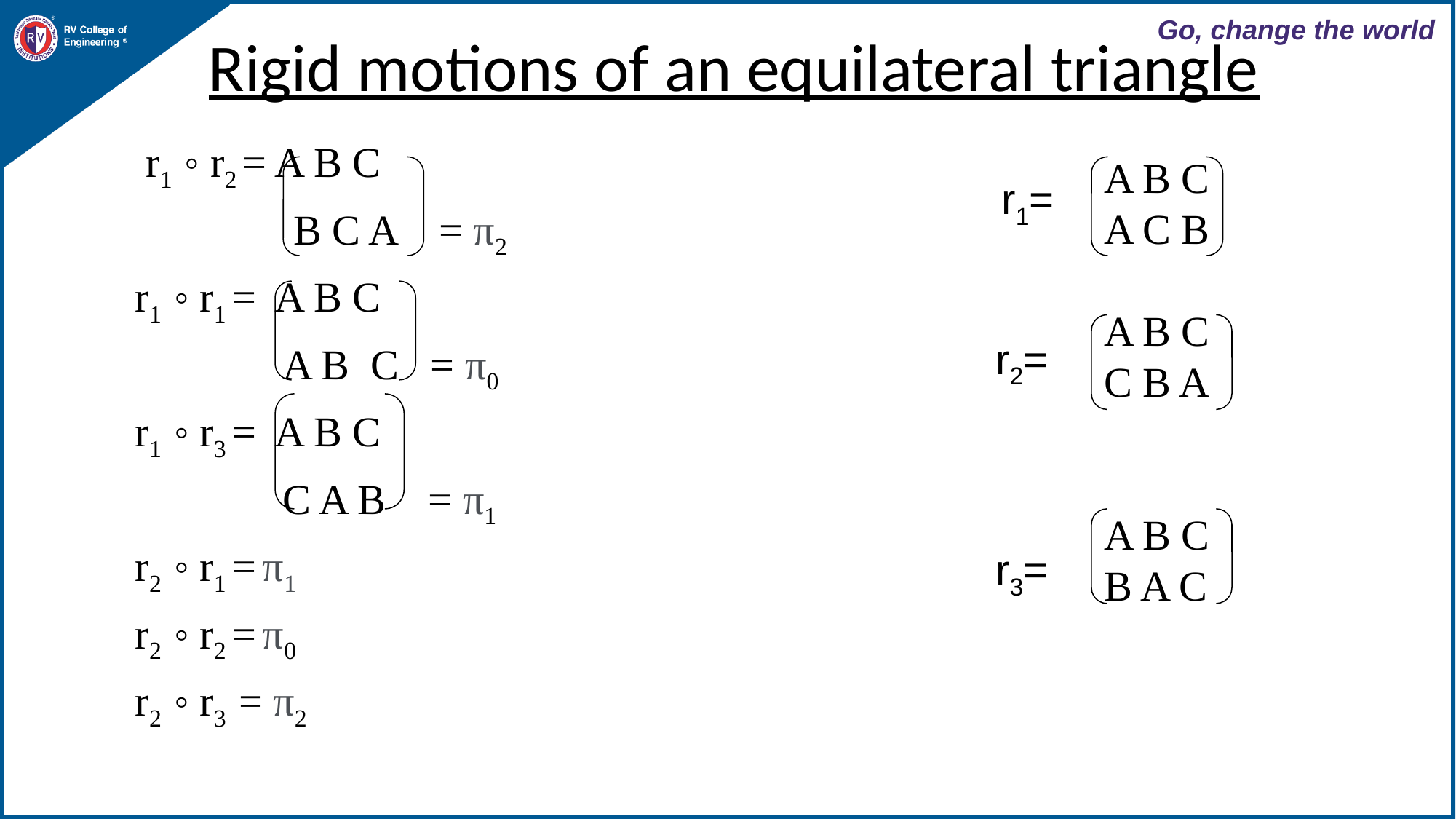

# Rigid motions of an equilateral triangle
  r1  ◦ r2 = A B C
                B C A    = π2
 r1  ◦ r1 =  A B C
               A B  C   = π0
 r1  ◦ r3 =  A B C
               C A B    = π1
 r2  ◦ r1 = π1
 r2  ◦ r2 = π0
 r2  ◦ r3  = π2
A B C
A C B

A B C
C B A

A B C
B A C

 r1=

r2=

r3=